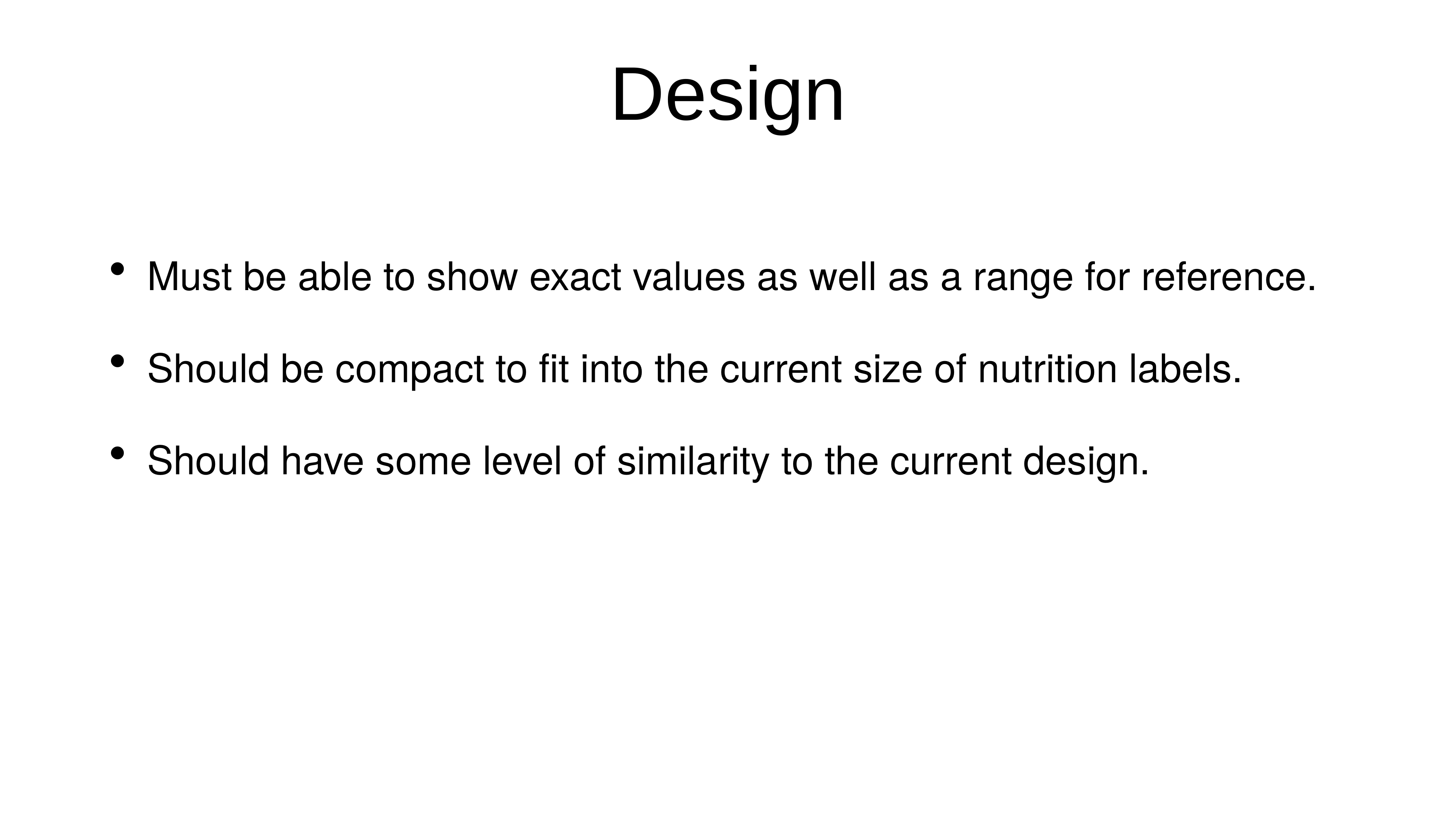

# Design
Must be able to show exact values as well as a range for reference.
Should be compact to fit into the current size of nutrition labels.
Should have some level of similarity to the current design.